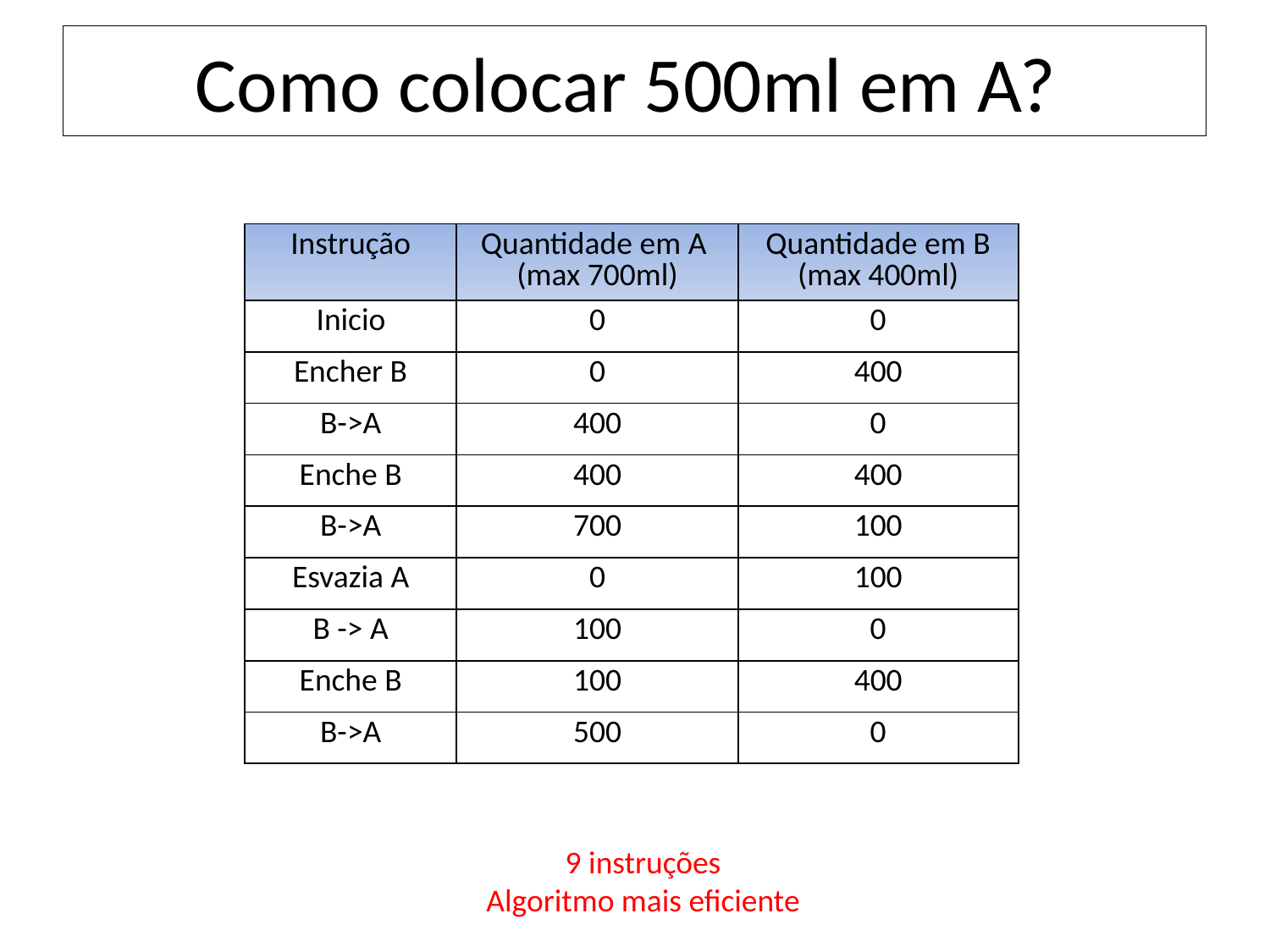

Como colocar 500ml em A?
| Instrução | Quantidade em A (max 700ml) | Quantidade em B (max 400ml) |
| --- | --- | --- |
| Inicio | 0 | 0 |
| Encher B | 0 | 400 |
| B->A | 400 | 0 |
| Enche B | 400 | 400 |
| B->A | 700 | 100 |
| Esvazia A | 0 | 100 |
| B -> A | 100 | 0 |
| Enche B | 100 | 400 |
| B->A | 500 | 0 |
9 instruções
Algoritmo mais eficiente